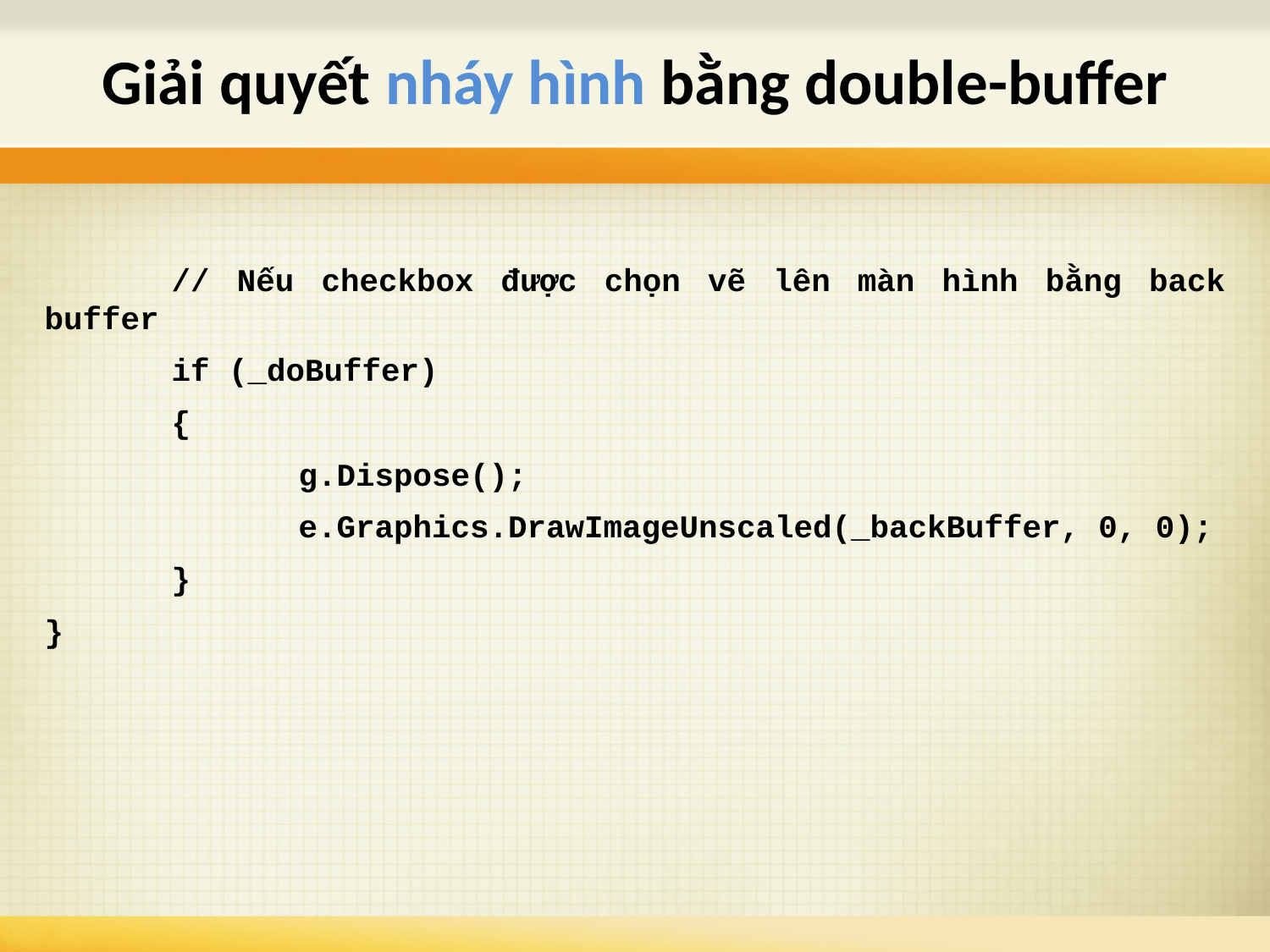

# Giải quyết nháy hình bằng double-buffer

	// Nếu checkbox được chọn vẽ lên màn hình bằng back buffer
	if (_doBuffer)
	{
		g.Dispose();
		e.Graphics.DrawImageUnscaled(_backBuffer, 0, 0);
	}
}